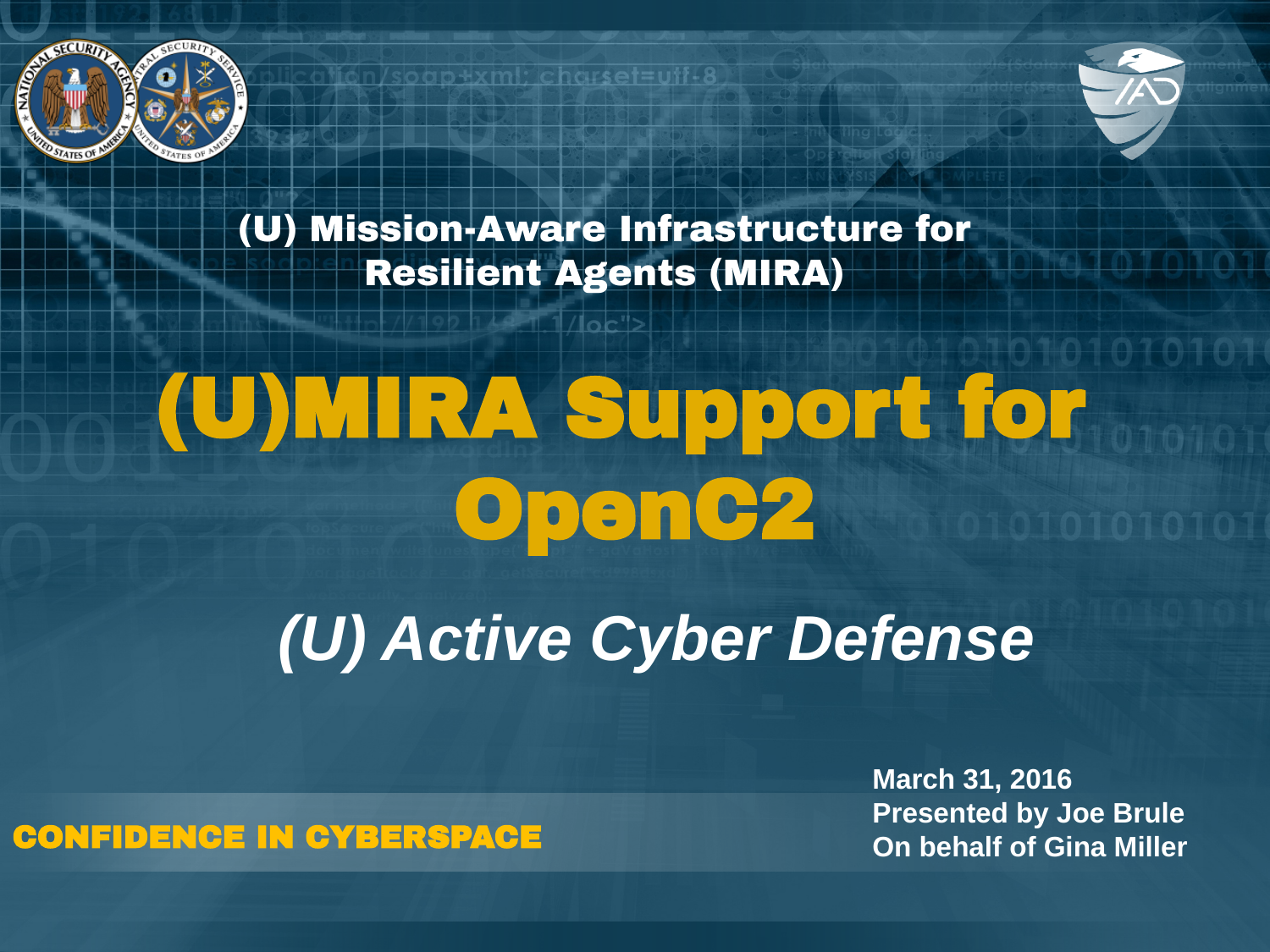

(U) Mission-Aware Infrastructure for Resilient Agents (MIRA)
# (U)MIRA Support for OpenC2
(U) Active Cyber Defense
March 31, 2016
Presented by Joe Brule
On behalf of Gina Miller